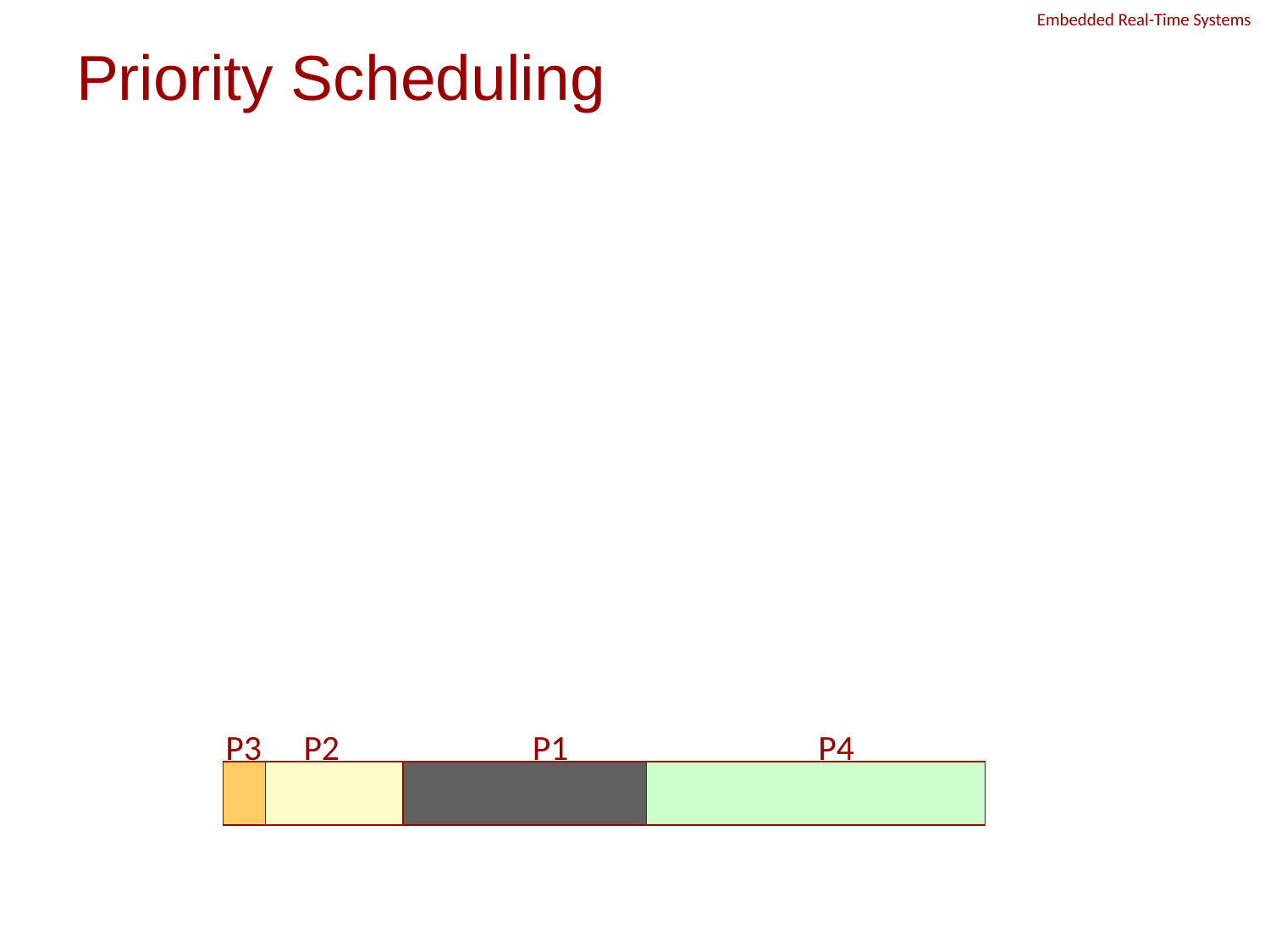

# Priority Scheduling
Shortest­ Job ­First (SJF) is a special case of priority scheduling
Priority scheduling assigns a priority to each process. Those with higher priorities are run first.
Priorities are generally represented by numbers, e.g., 0..7, 0..4095
No general rule about whether zero represents high or low priority
We'll assume that higher numbers represent higher priorities

Process 	BurstTime 		Priority
P1 		5 seconds 		6
P2 		3 seconds 		7
P3 		1 second 		8
P4 		8 seconds		5
P3
P2
P1
P4